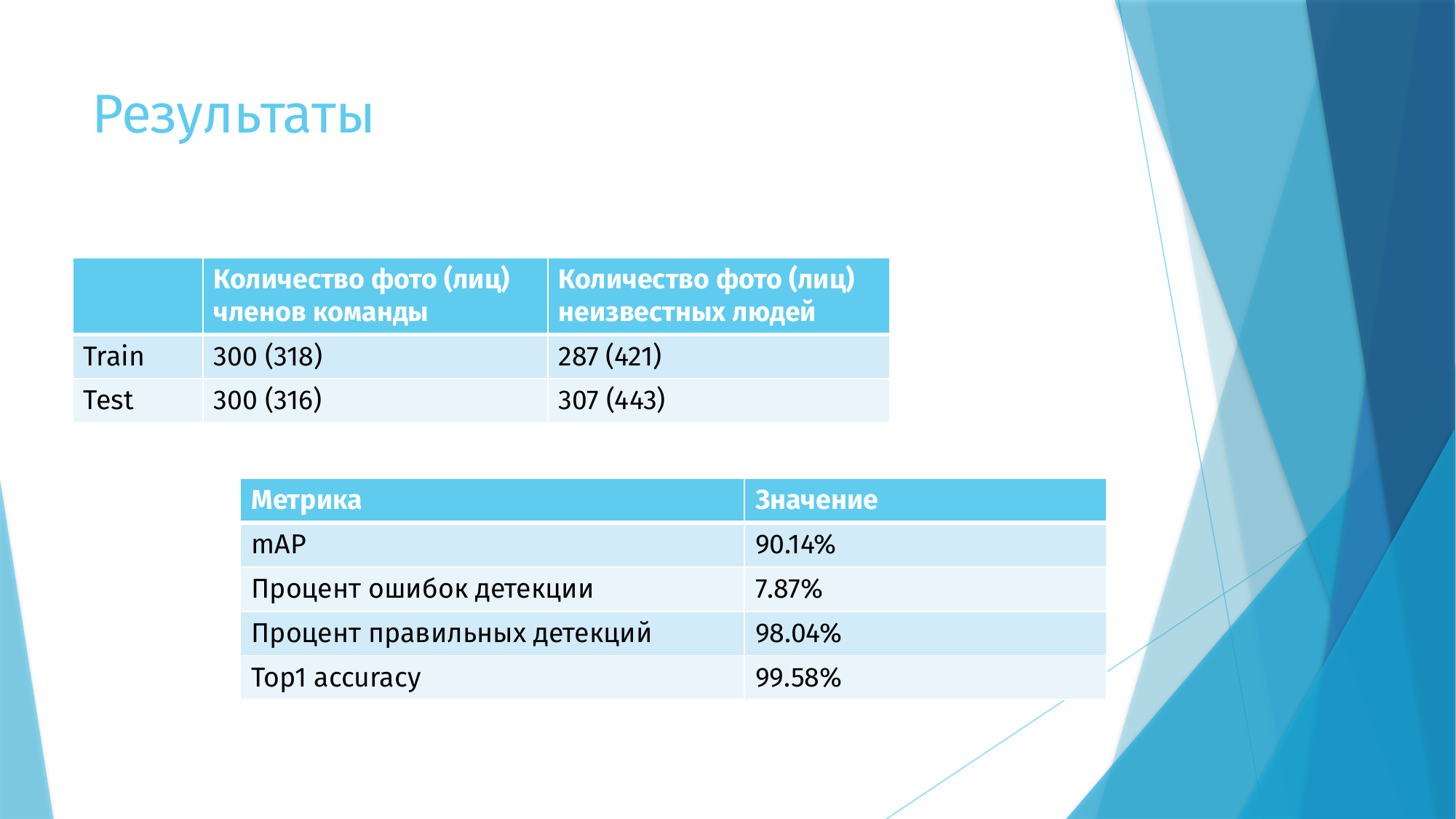

# Результаты
|  | Количество фото (лиц) членов команды | Количество фото (лиц) неизвестных людей |
| --- | --- | --- |
| Train | 300 (318) | 287 (421) |
| Test | 300 (316) | 307 (443) |

| Метрика | Значение |
| --- | --- |
| mAP | 90.14% |
| Процент ошибок детекции | 7.87% |
| Процент правильных детекций | 98.04% |
| Top1 accuracy | 99.58% |